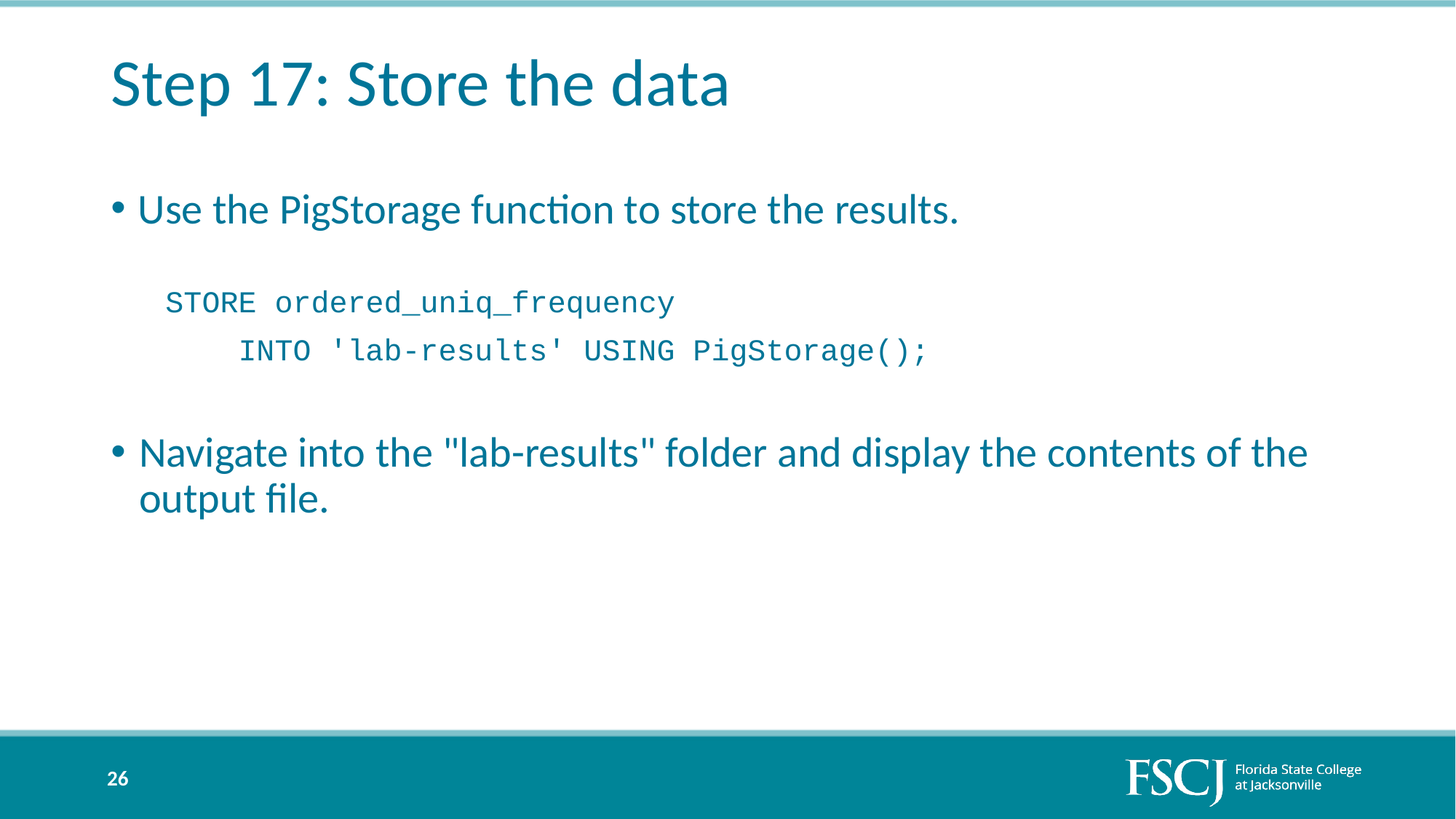

# Step 17: Store the data
Use the PigStorage function to store the results.

STORE ordered_uniq_frequency
    INTO 'lab-results' USING PigStorage();

Navigate into the "lab-results" folder and display the contents of the output file.